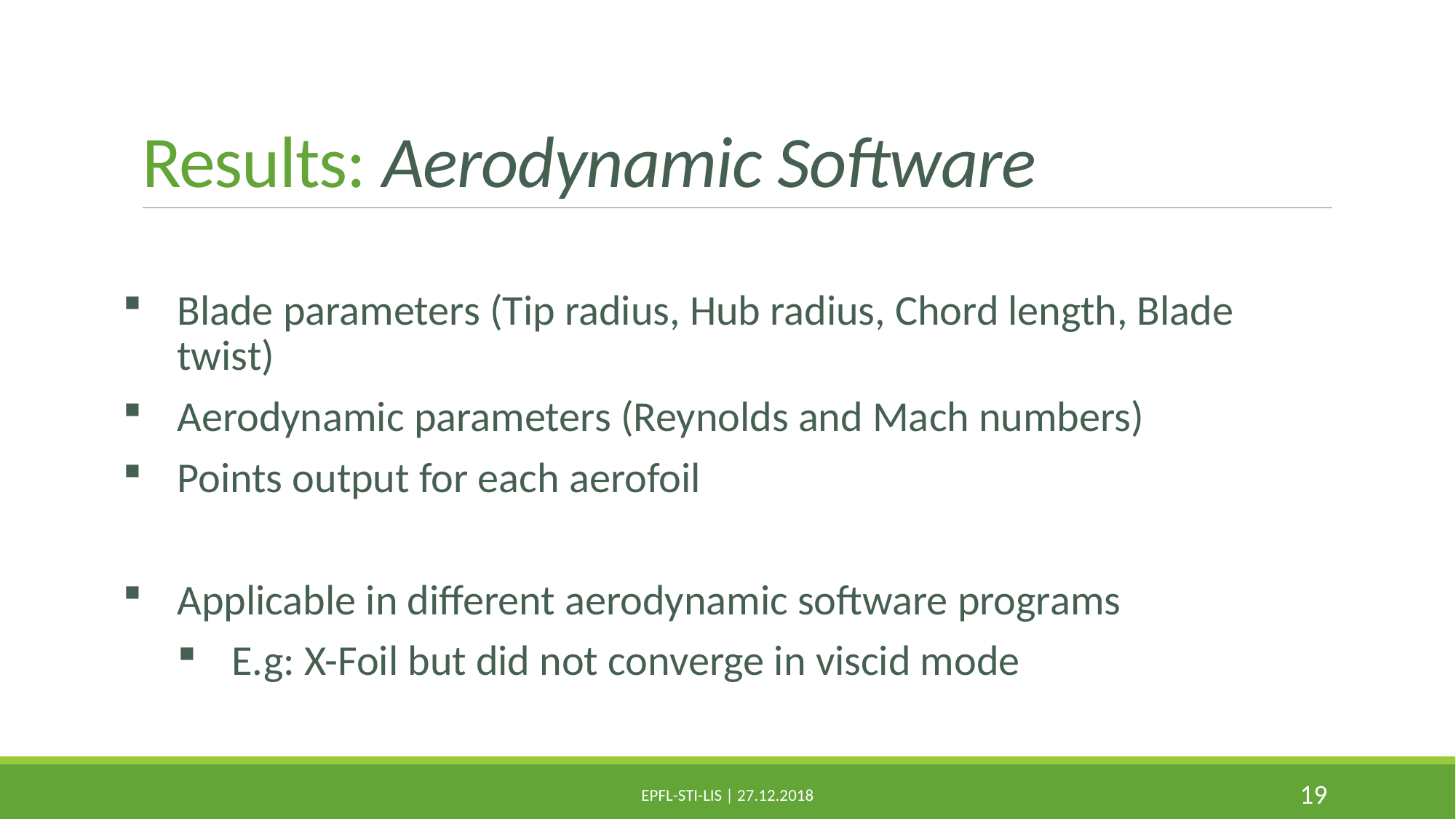

# Results: Aerodynamic Software
Blade parameters (Tip radius, Hub radius, Chord length, Blade twist)
Aerodynamic parameters (Reynolds and Mach numbers)
Points output for each aerofoil

Applicable in different aerodynamic software programs
E.g: X-Foil but did not converge in viscid mode
19
EPFL-STI-LIS | 27.12.2018